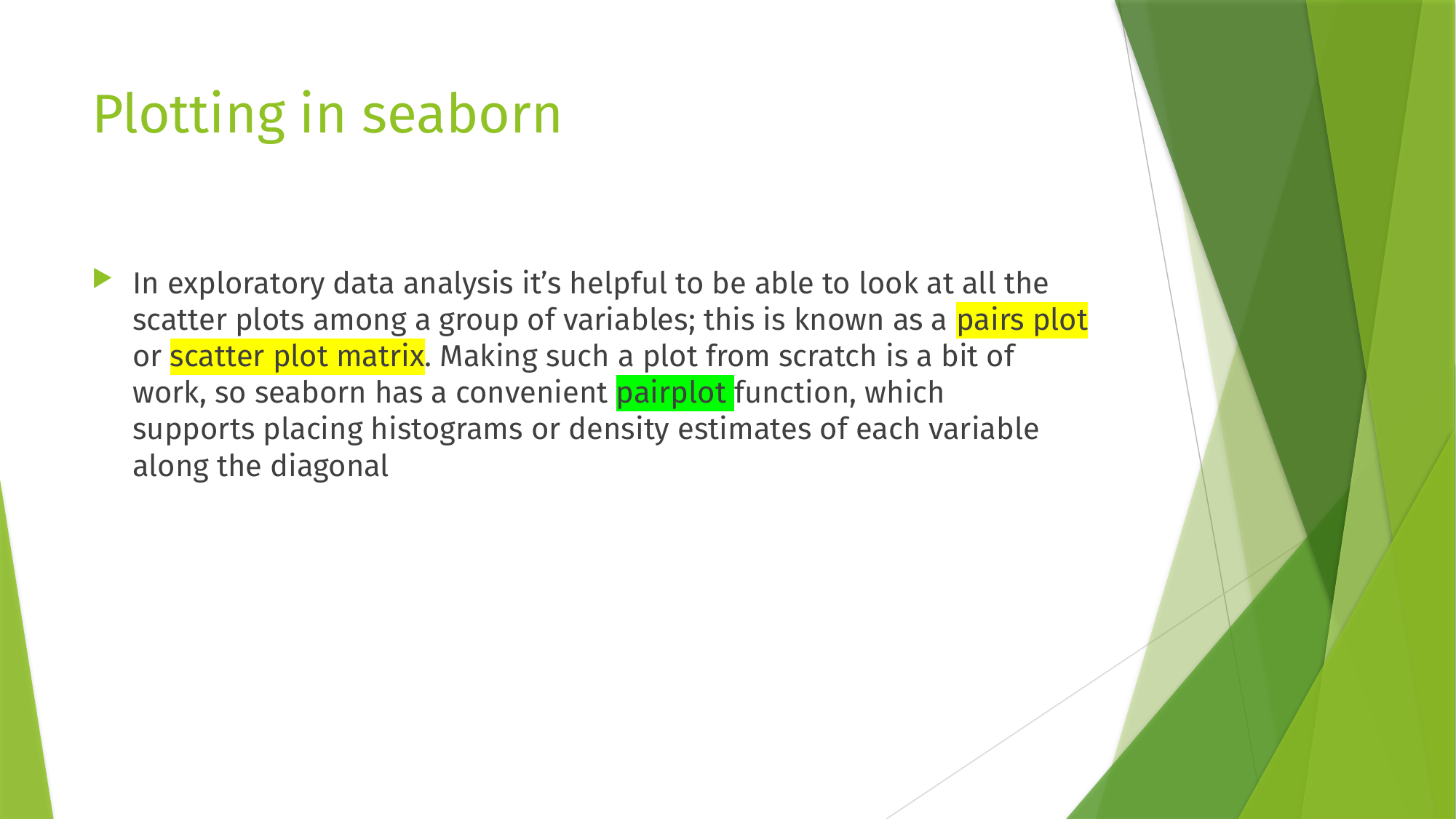

# Plotting in seaborn
In exploratory data analysis it’s helpful to be able to look at all the scatter plots among a group of variables; this is known as a pairs plot or scatter plot matrix. Making such a plot from scratch is a bit of      work, so seaborn has a convenient pairplot function, which      supports placing histograms or density estimates of each variable along the diagonal